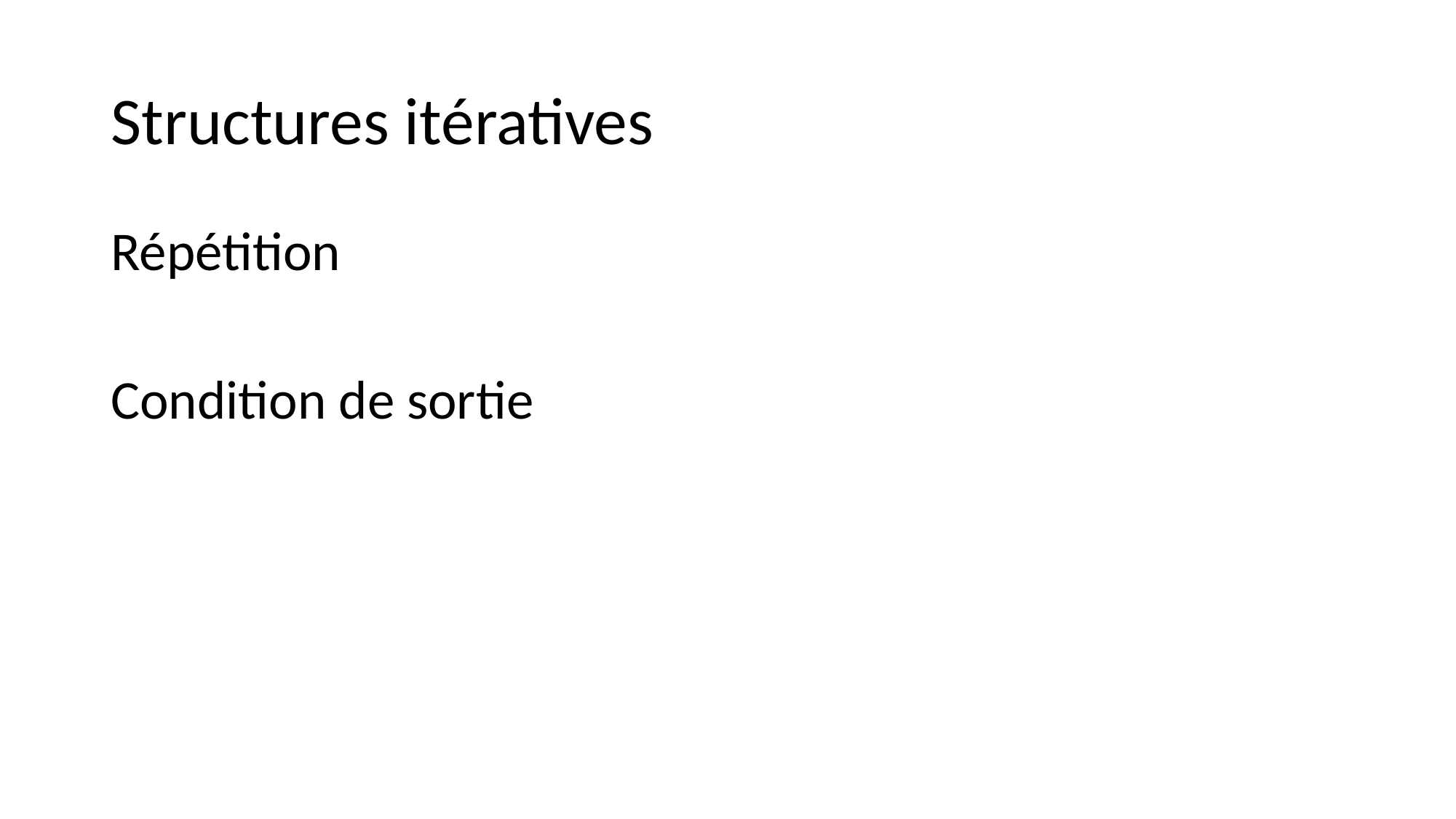

# Structures itératives
Répétition

Condition de sortie